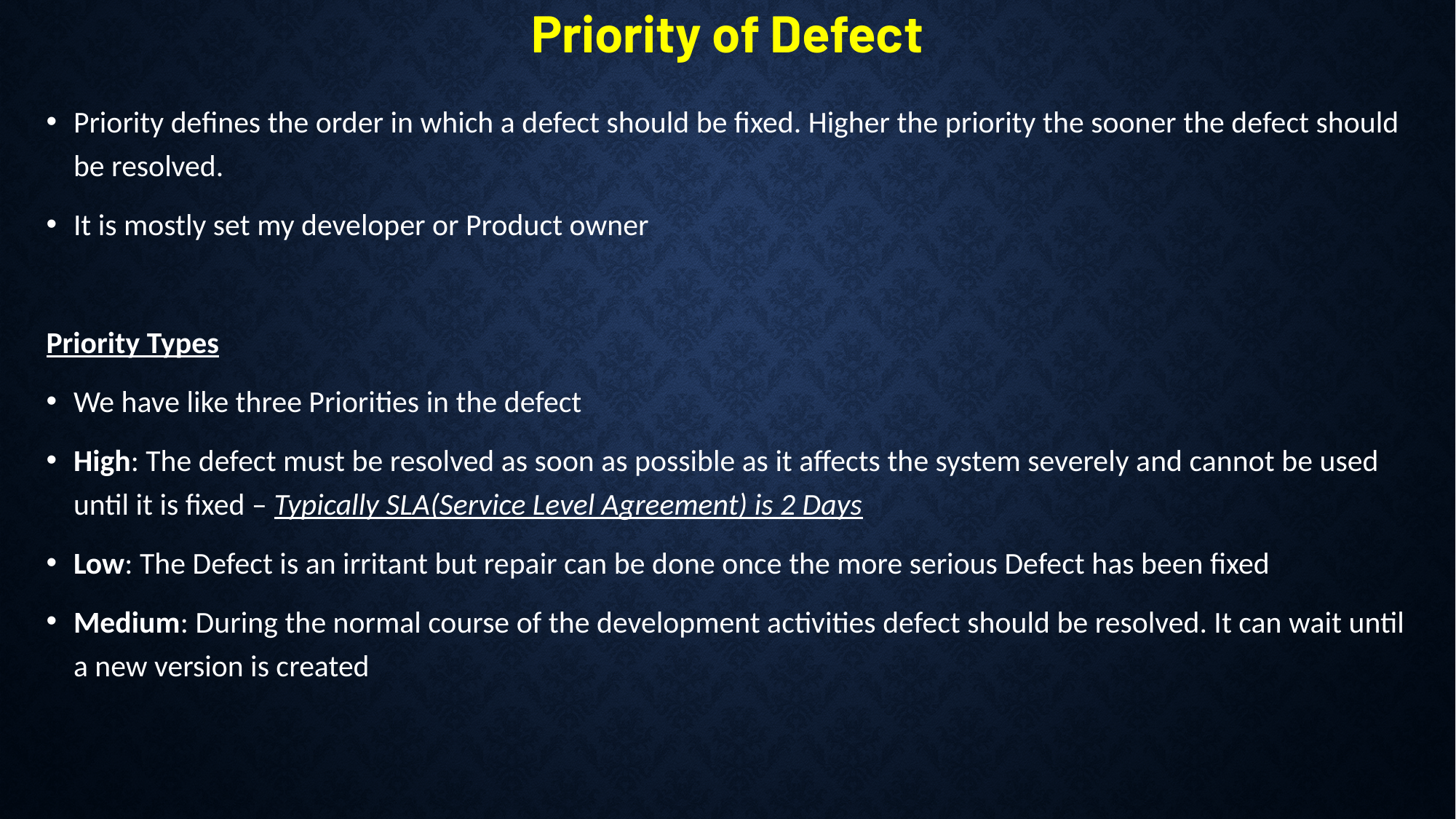

# Priority of Defect
Priority defines the order in which a defect should be fixed. Higher the priority the sooner the defect should be resolved.
It is mostly set my developer or Product owner

Priority Types
We have like three Priorities in the defect
High: The defect must be resolved as soon as possible as it affects the system severely and cannot be used until it is fixed – Typically SLA(Service Level Agreement) is 2 Days
Low: The Defect is an irritant but repair can be done once the more serious Defect has been fixed
Medium: During the normal course of the development activities defect should be resolved. It can wait until a new version is created